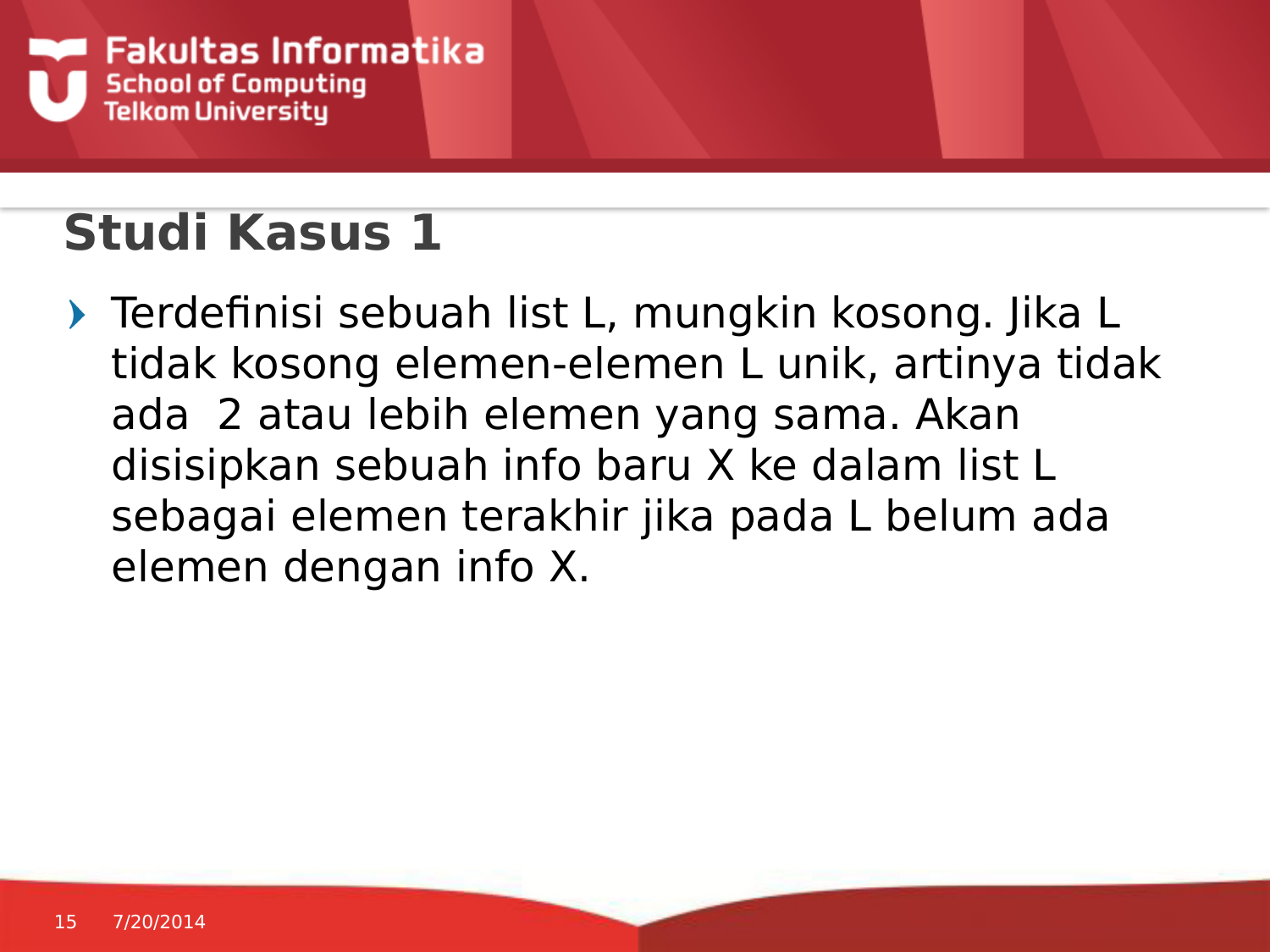

# Studi Kasus 1
Terdefinisi sebuah list L, mungkin kosong. Jika L tidak kosong elemen-elemen L unik, artinya tidak ada  2 atau lebih elemen yang sama. Akan disisipkan sebuah info baru X ke dalam list L sebagai elemen terakhir jika pada L belum ada elemen dengan info X.

15
7/20/2014